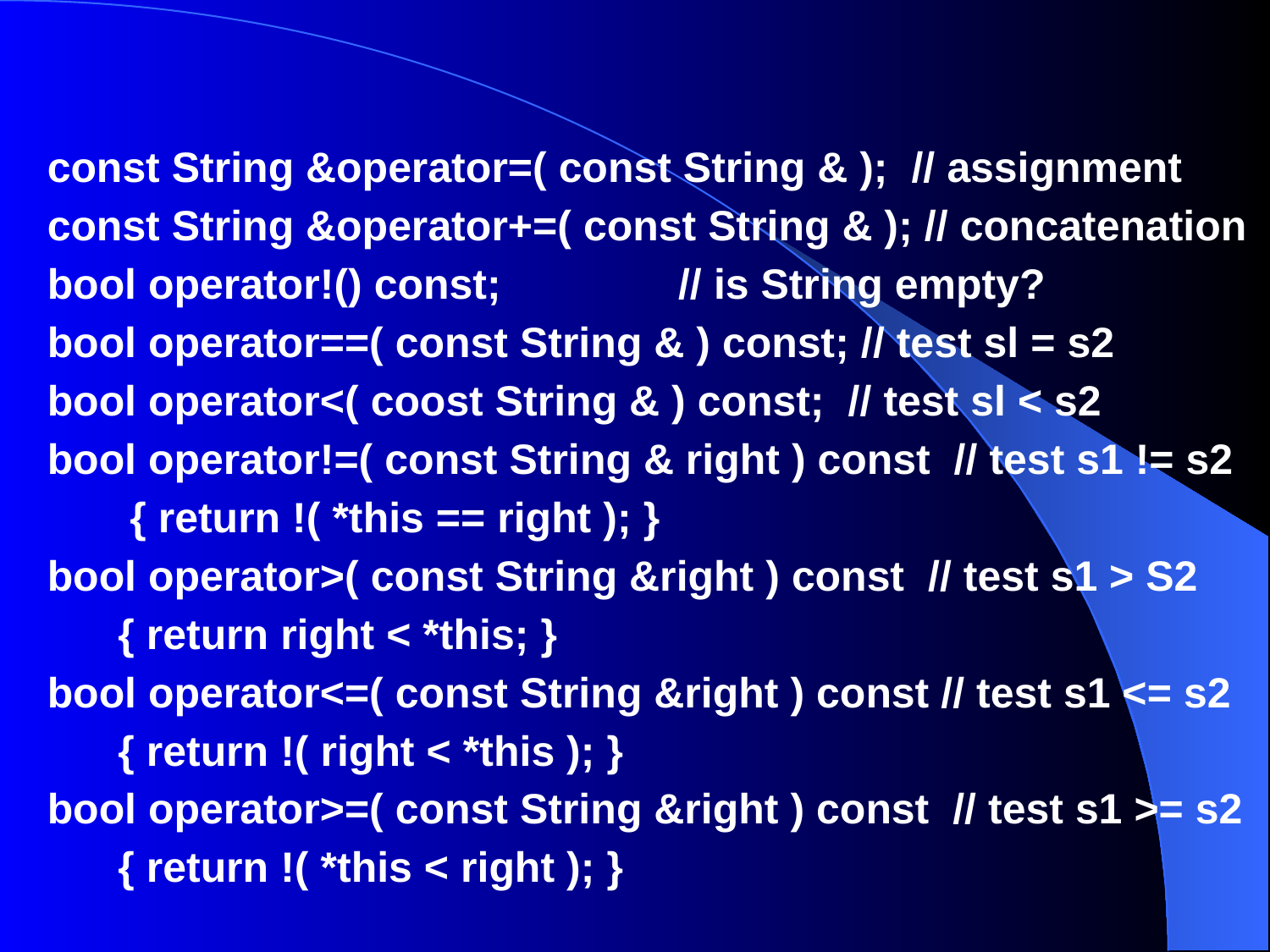

const String &operator=( const String & );  // assignment
const String &operator+=( const String & ); // concatenation
bool operator!() const;               // is String empty?
bool operator==( const String & ) const; // test sl = s2
bool operator<( coost String & ) const;  // test sl < s2
bool operator!=( const String & right ) const  // test s1 != s2
       { return !( *this == right ); }
bool operator>( const String &right ) const  // test s1 > S2
      { return right < *this; }
bool operator<=( const String &right ) const // test s1 <= s2
      { return !( right < *this ); }
bool operator>=( const String &right ) const  // test s1 >= s2
      { return !( *this < right ); }